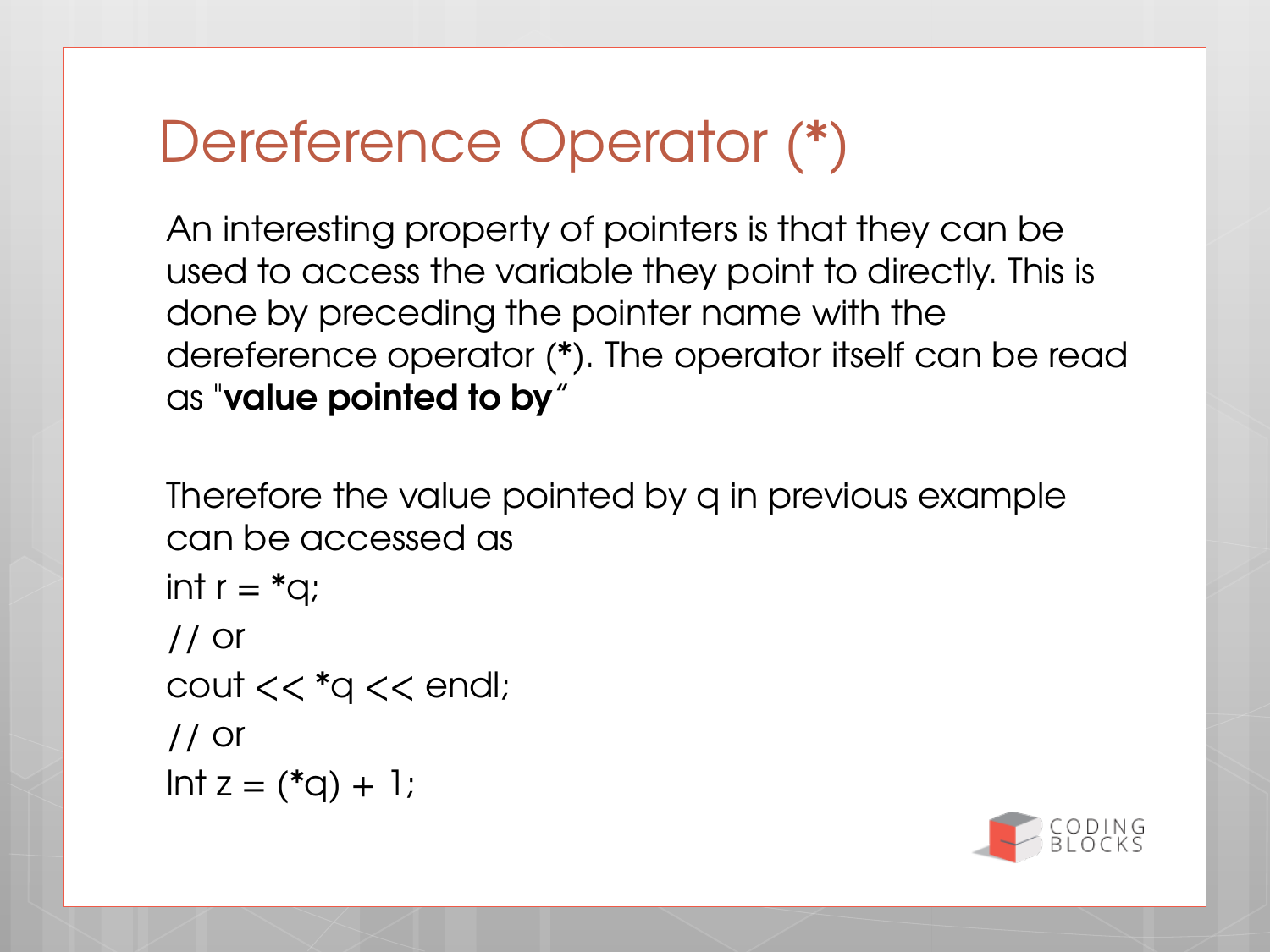

# Dereference Operator (*)
An interesting property of pointers is that they can be used to access the variable they point to directly. This is done by preceding the pointer name with the dereference operator (*). The operator itself can be read as "value pointed to by”

Therefore the value pointed by q in previous example can be accessed as
int r = *q;
// or
cout << *q << endl;
// or
Int z = (*q) + 1;